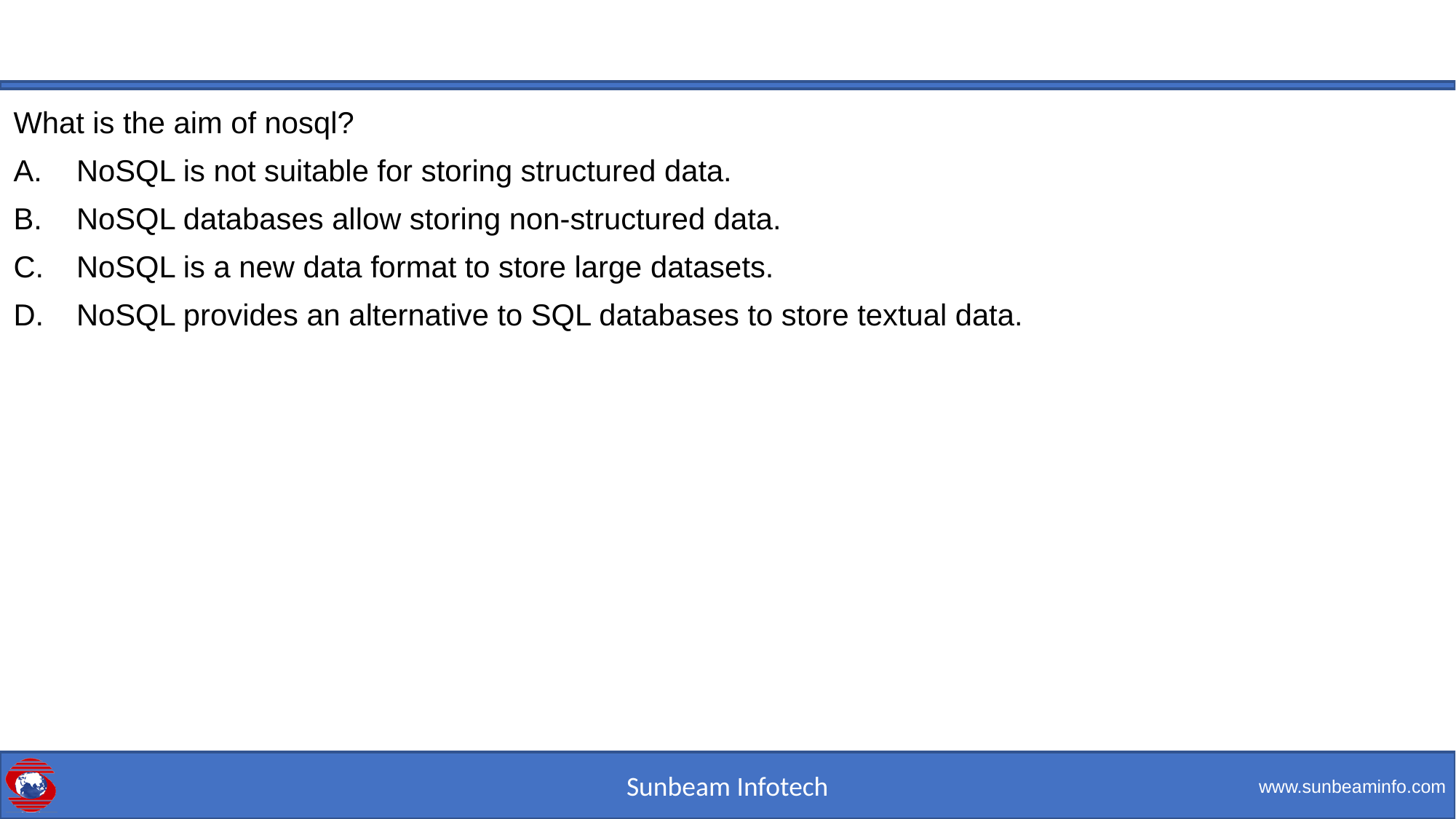

#
What is the aim of nosql?
 NoSQL is not suitable for storing structured data.
 NoSQL databases allow storing non-structured data.
 NoSQL is a new data format to store large datasets.
 NoSQL provides an alternative to SQL databases to store textual data.